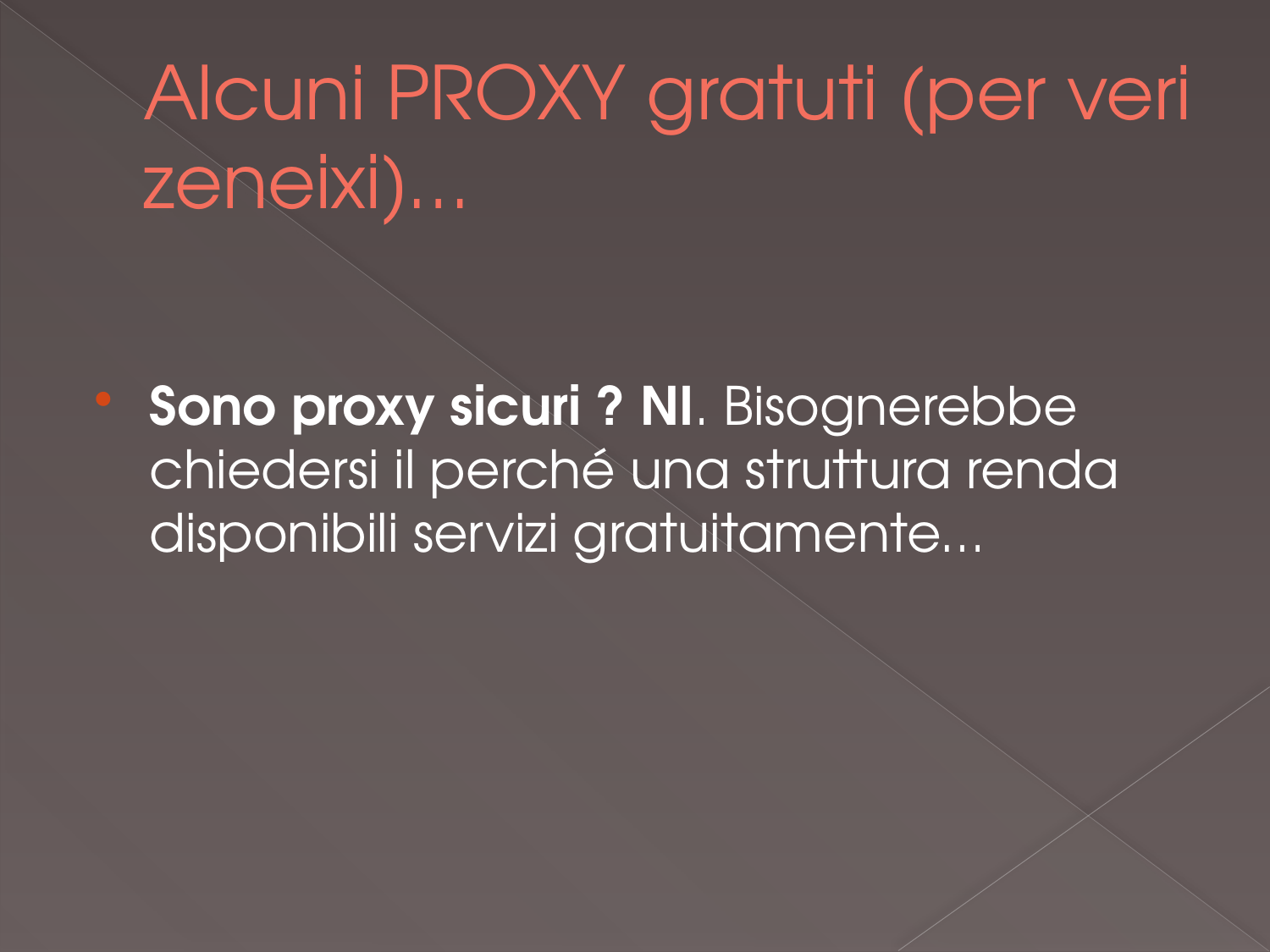

# Alcuni PROXY gratuti (per veri zeneixi)…
Sono proxy sicuri ? NI. Bisognerebbe chiedersi il perché una struttura renda disponibili servizi gratuitamente…